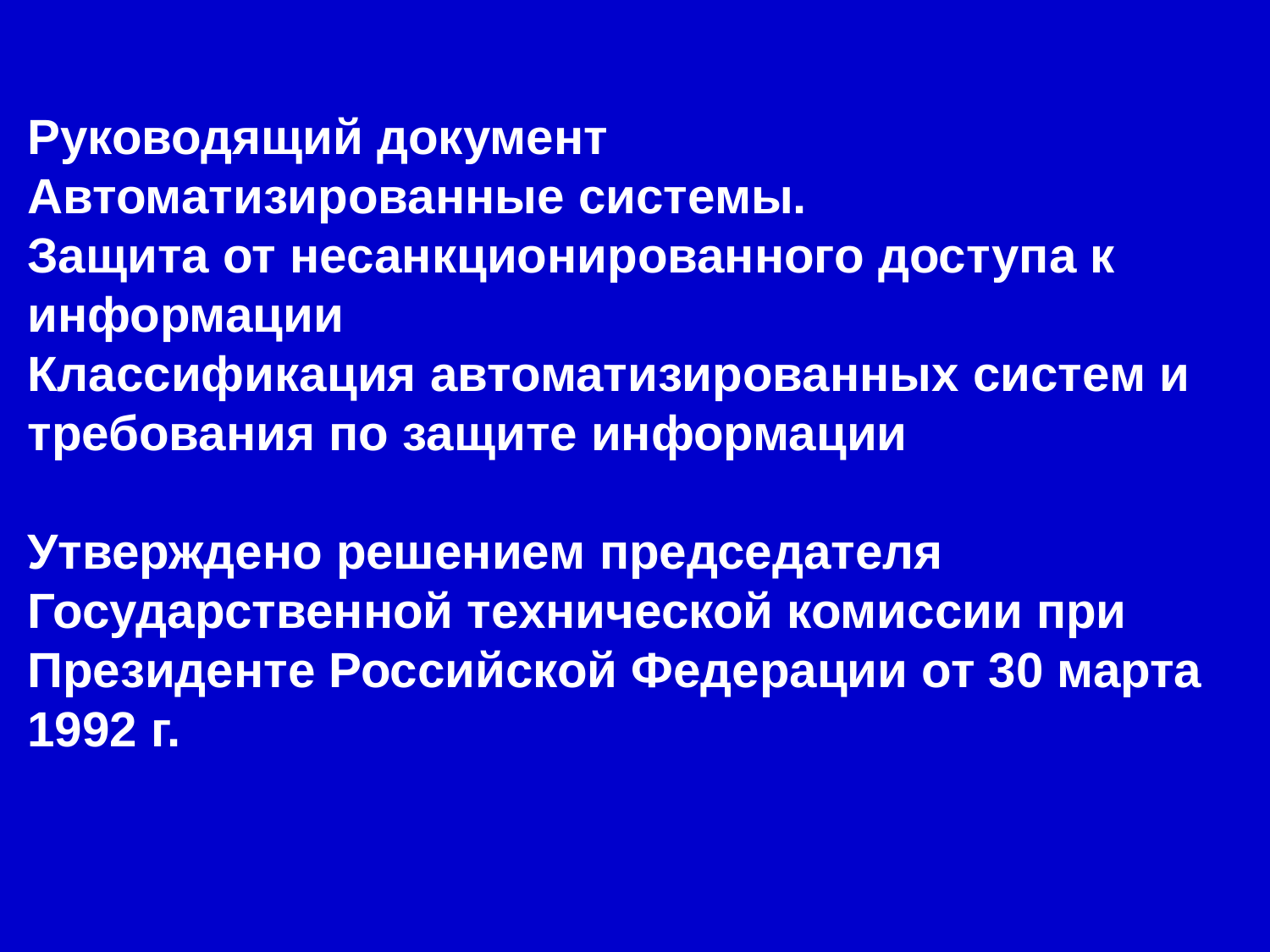

Руководящий документ
Автоматизированные системы.
Защита от несанкционированного доступа к информации
Классификация автоматизированных систем и требования по защите информации
Утверждено решением председателя Государственной технической комиссии при Президенте Российской Федерации от 30 марта 1992 г.